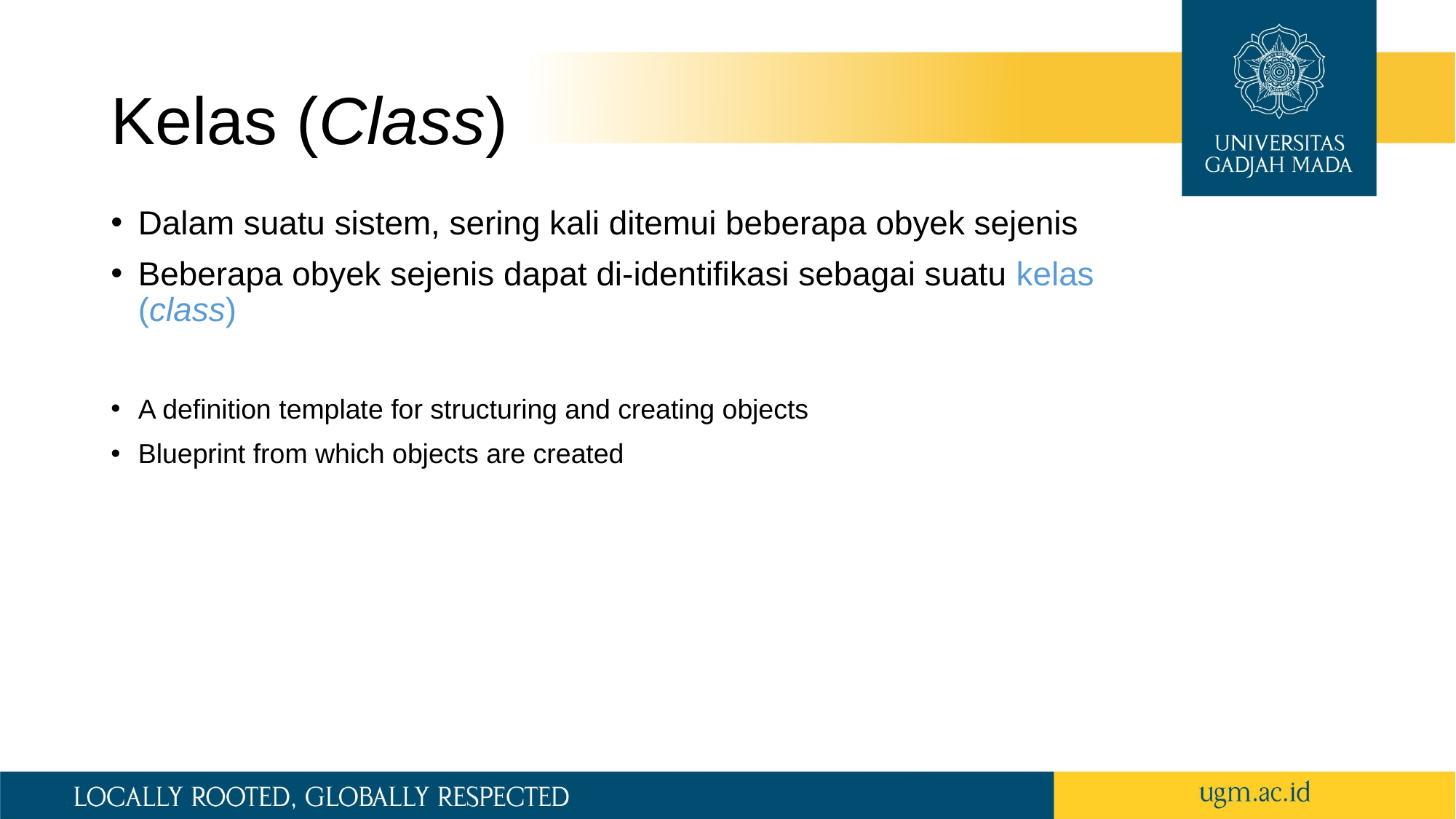

# Kelas (Class)
Dalam suatu sistem, sering kali ditemui beberapa obyek sejenis
Beberapa obyek sejenis dapat di-identifikasi sebagai suatu kelas (class)

A definition template for structuring and creating objects
Blueprint from which objects are created